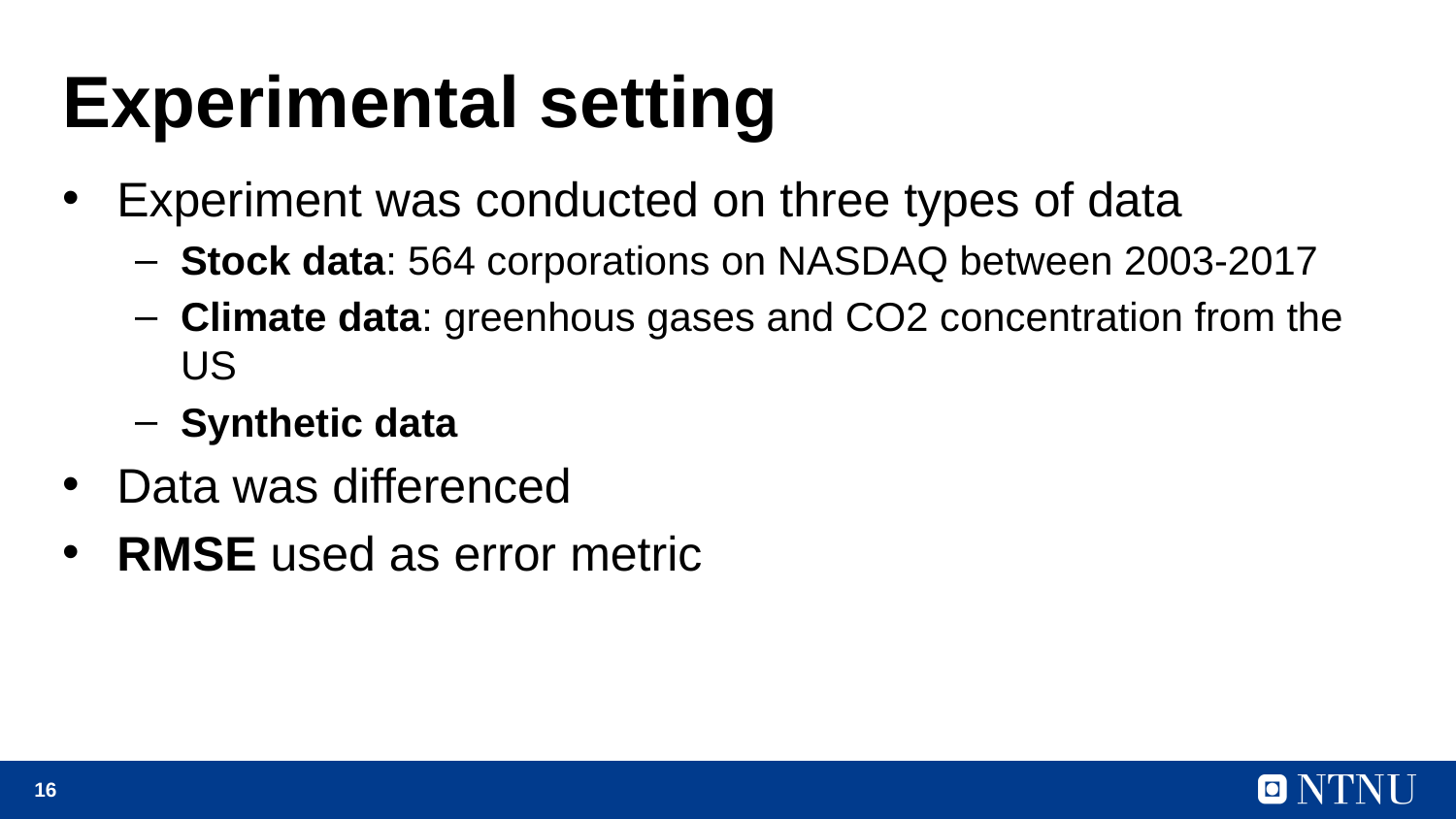

# Experimental setting
Experiment was conducted on three types of data
Stock data: 564 corporations on NASDAQ between 2003-2017
Climate data: greenhous gases and CO2 concentration from the US
Synthetic data
Data was differenced
RMSE used as error metric